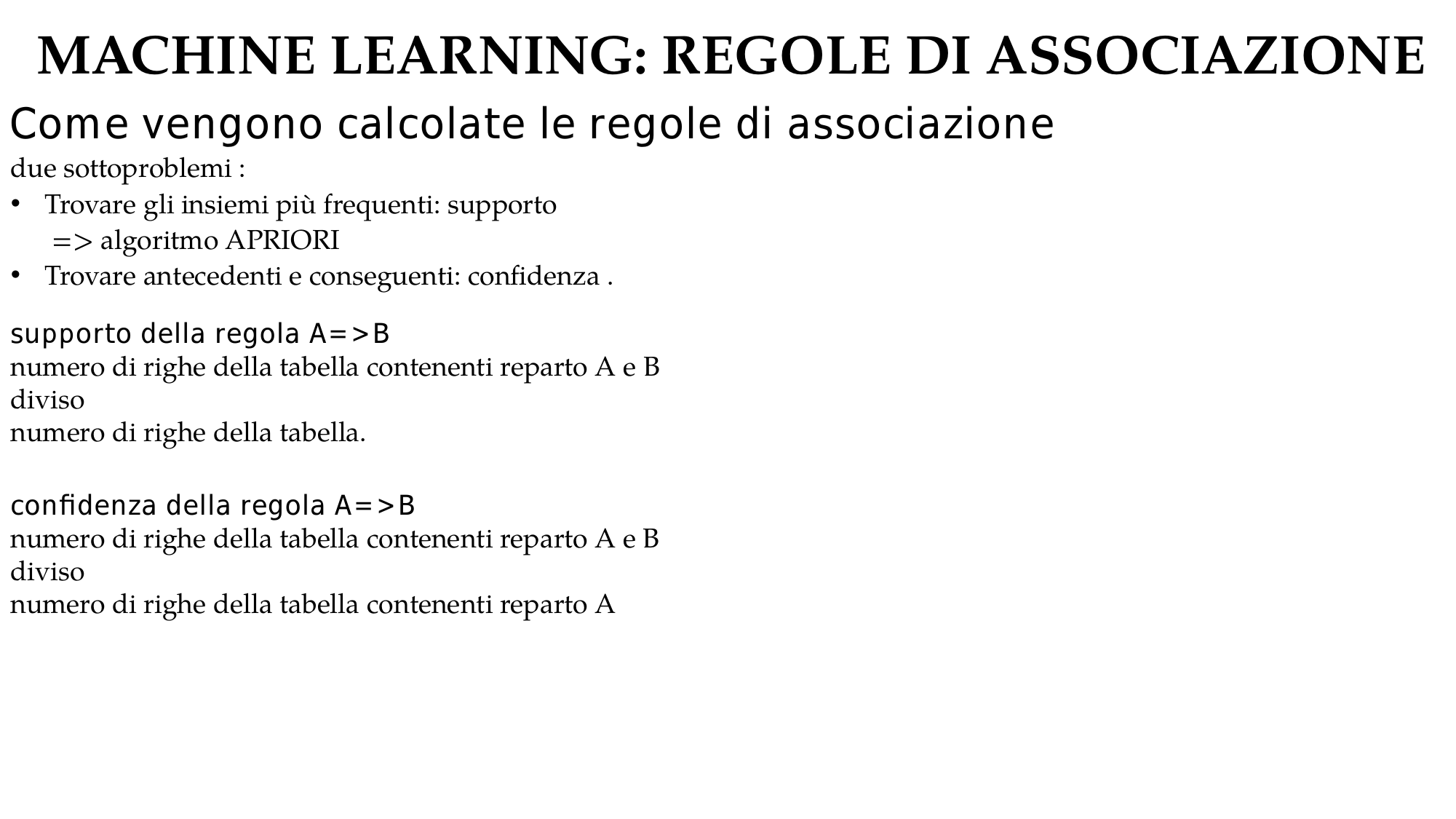

MACHINE LEARNING: REGOLE DI ASSOCIAZIONE
Come vengono calcolate le regole di associazione
due sottoproblemi :
Trovare gli insiemi più frequenti: supporto
      => algoritmo APRIORI
Trovare antecedenti e conseguenti: confidenza .

supporto della regola A=>B
numero di righe della tabella contenenti reparto A e B
diviso
numero di righe della tabella.
confidenza della regola A=>B
numero di righe della tabella contenenti reparto A e B
diviso
numero di righe della tabella contenenti reparto A